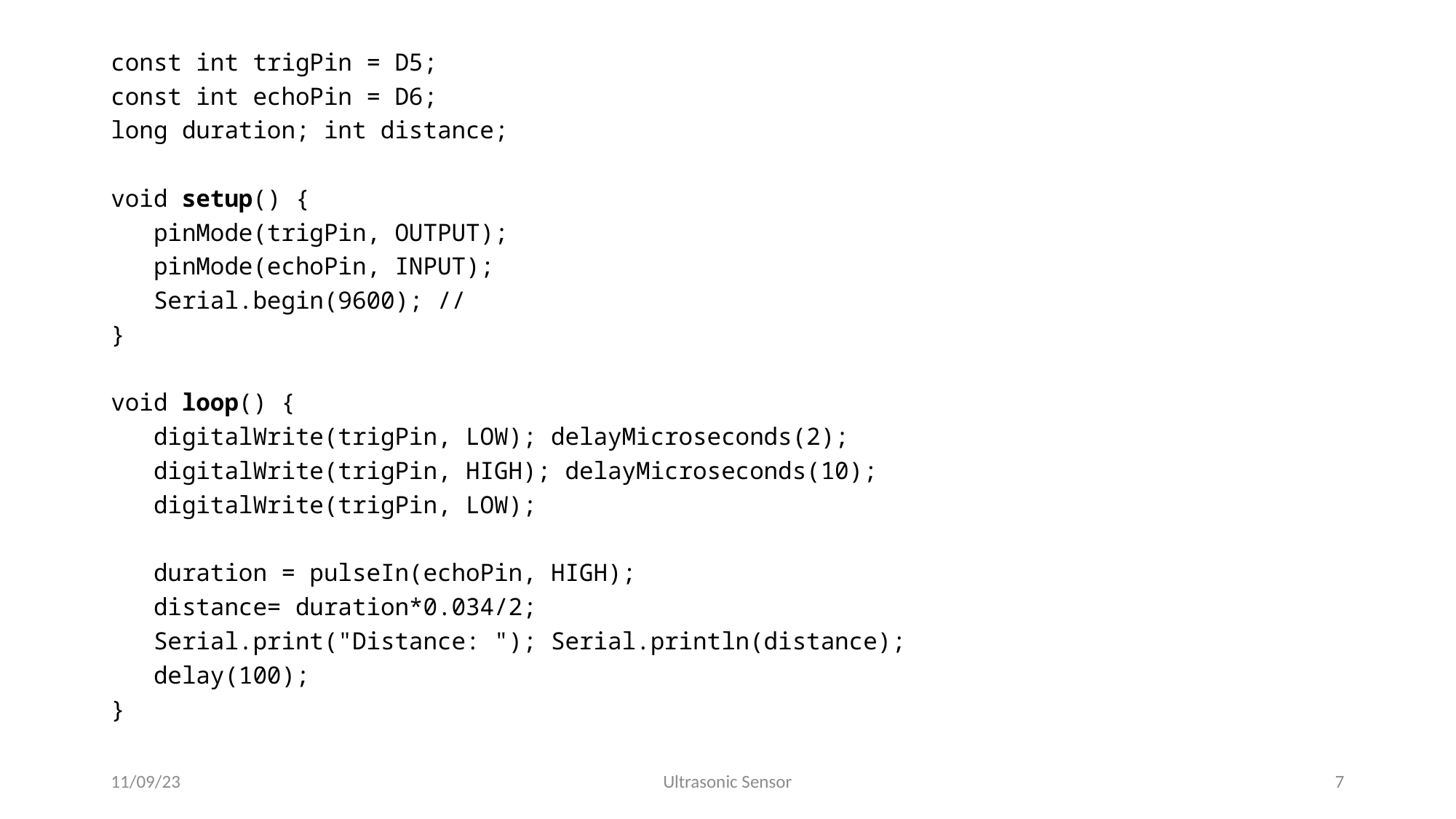

const int trigPin = D5;
const int echoPin = D6;
long duration; int distance;

void setup() {
   pinMode(trigPin, OUTPUT);
   pinMode(echoPin, INPUT);
   Serial.begin(9600); //
}

void loop() {
   digitalWrite(trigPin, LOW); delayMicroseconds(2);
   digitalWrite(trigPin, HIGH); delayMicroseconds(10);
   digitalWrite(trigPin, LOW);

   duration = pulseIn(echoPin, HIGH);
   distance= duration*0.034/2;
   Serial.print("Distance: "); Serial.println(distance);
   delay(100);
}
11/09/23
Ultrasonic Sensor
7